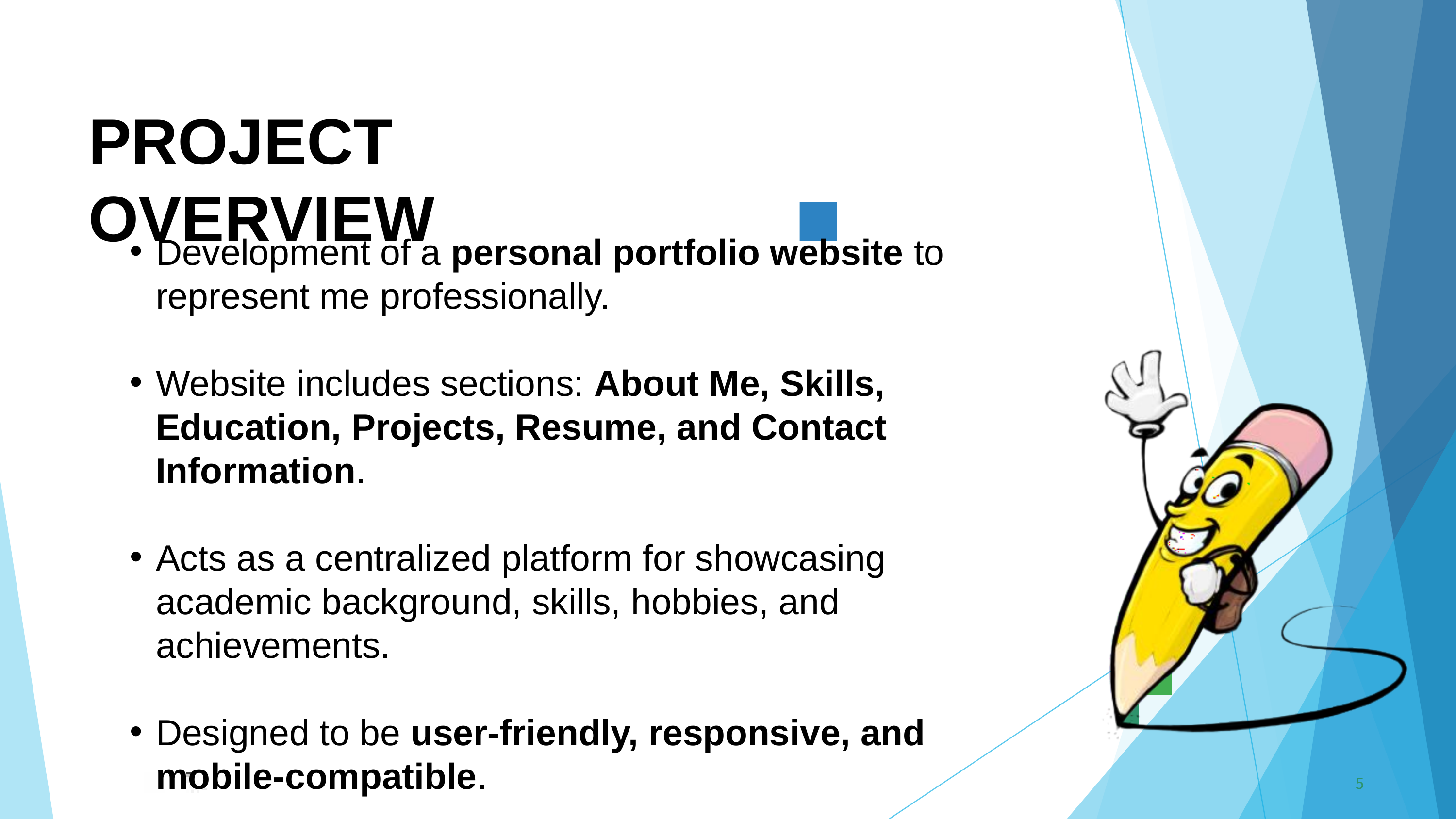

PROJECT	OVERVIEW

Development of a personal portfolio website to represent me professionally.

Website includes sections: About Me, Skills, Education, Projects, Resume, and Contact Information.

Acts as a centralized platform for showcasing academic background, skills, hobbies, and achievements.

Designed to be user-friendly, responsive, and mobile-compatible.

5